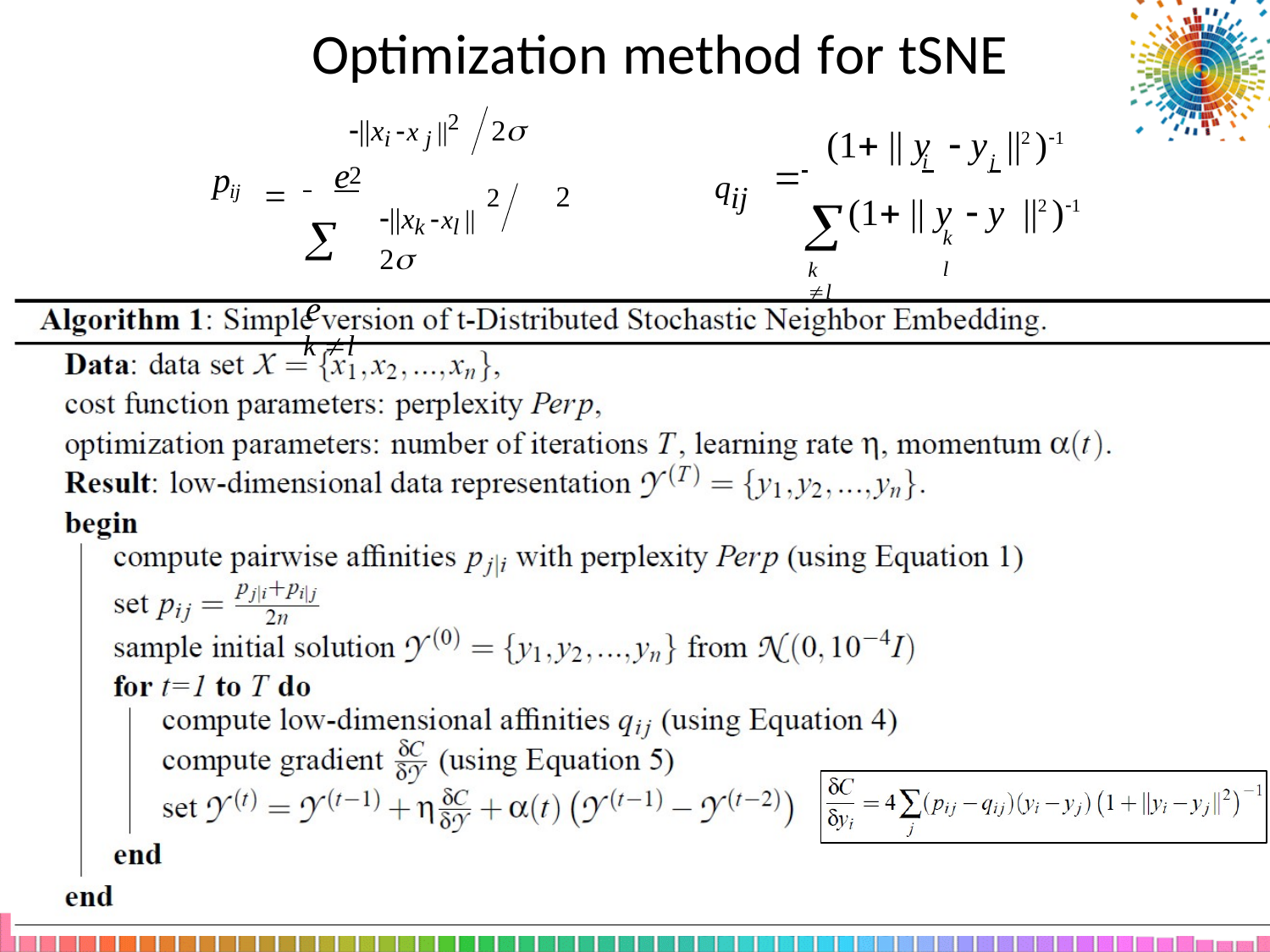

# Optimization method for tSNE
−||xi −x j ||2	2σ 2

(1+ || y  − y	||2 )−1
=	 	e
 	i 	j
=
qij
p
2
ij
2

−||xk −xl ||	2σ
∑
k ≠l
(1+ || y	− y  ||2 )−1
k	l
∑	e
k ≠l